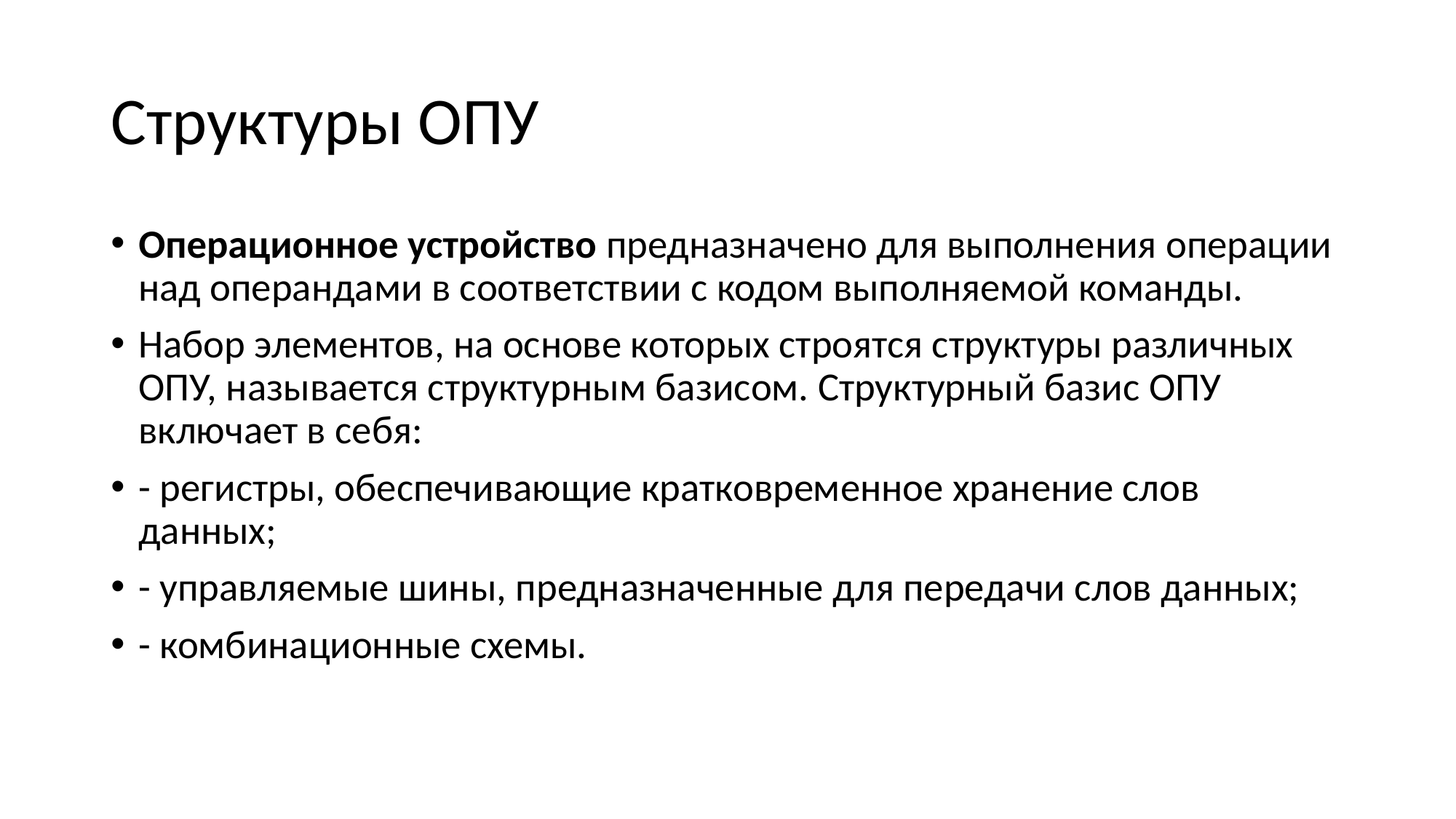

# Структуры ОПУ
Операционное устройство предназначено для выполнения операции над операндами в соответствии с кодом выполняемой команды.
Набор элементов, на основе которых строятся структуры различных ОПУ, называется структурным базисом. Структурный базис ОПУ включает в себя:
- регистры, обеспечивающие кратковременное хранение слов данных;
- управляемые шины, предназначенные для передачи слов данных;
- комбинационные схемы.